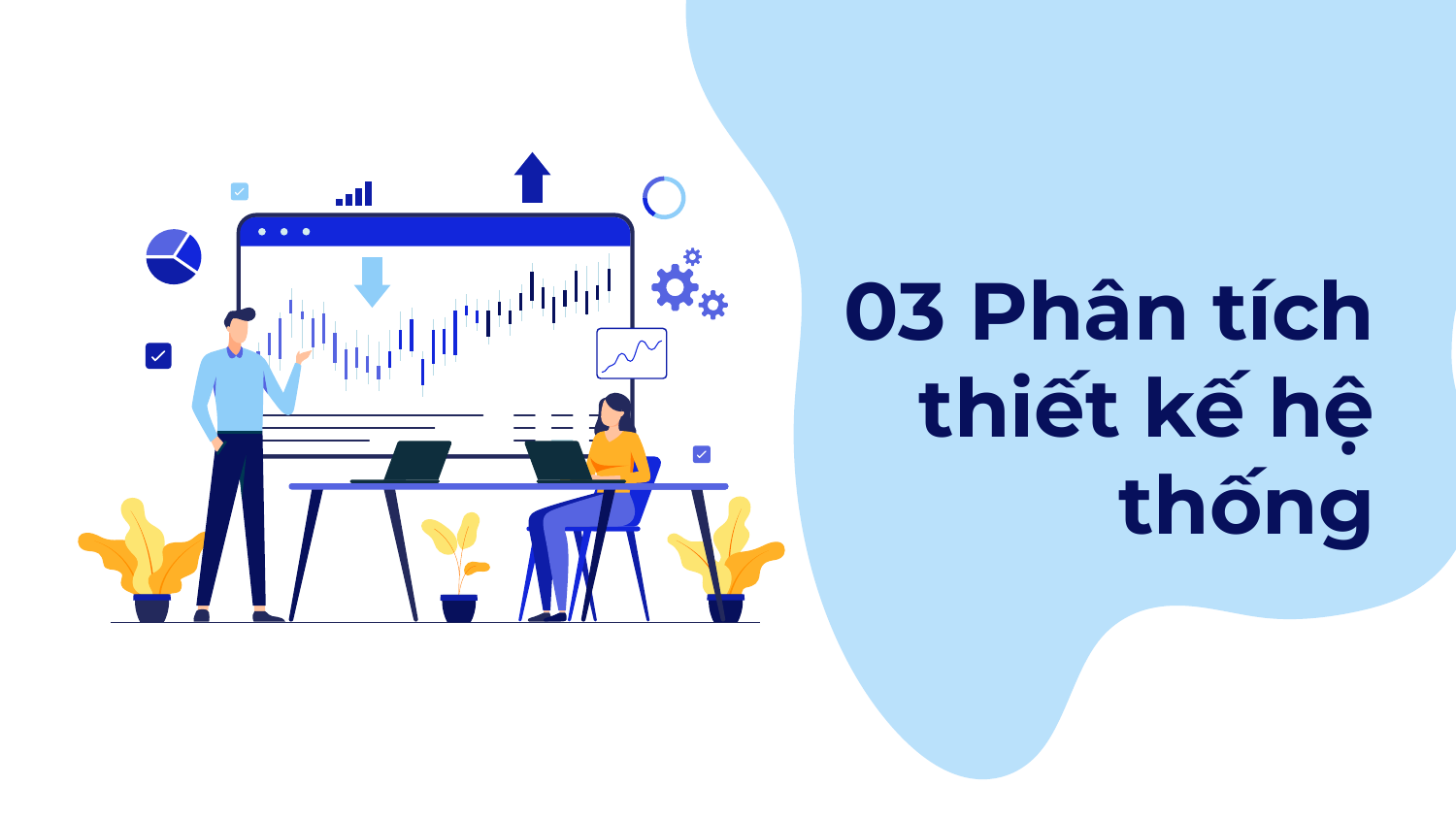

# 03 Phân tích thiết kế hệ thống